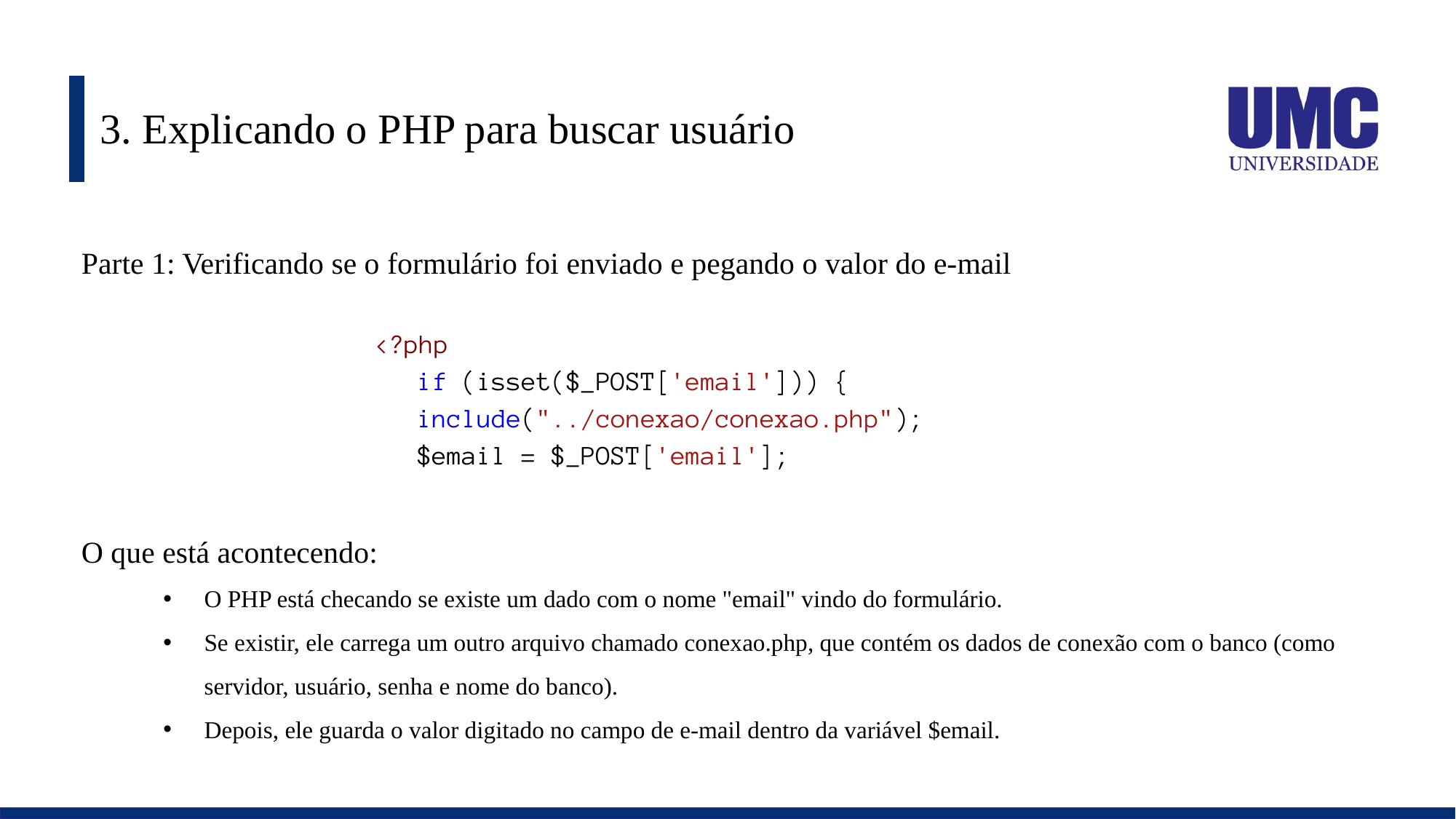

# 3. Explicando o PHP para buscar usuário
Parte 1: Verificando se o formulário foi enviado e pegando o valor do e-mail
<?php
if (isset($_POST['email'])) {
include("../conexao/conexao.php");
$email = $_POST['email'];
O que está acontecendo:
O PHP está checando se existe um dado com o nome "email" vindo do formulário.
Se existir, ele carrega um outro arquivo chamado conexao.php, que contém os dados de conexão com o banco (como servidor, usuário, senha e nome do banco).
Depois, ele guarda o valor digitado no campo de e-mail dentro da variável $email.